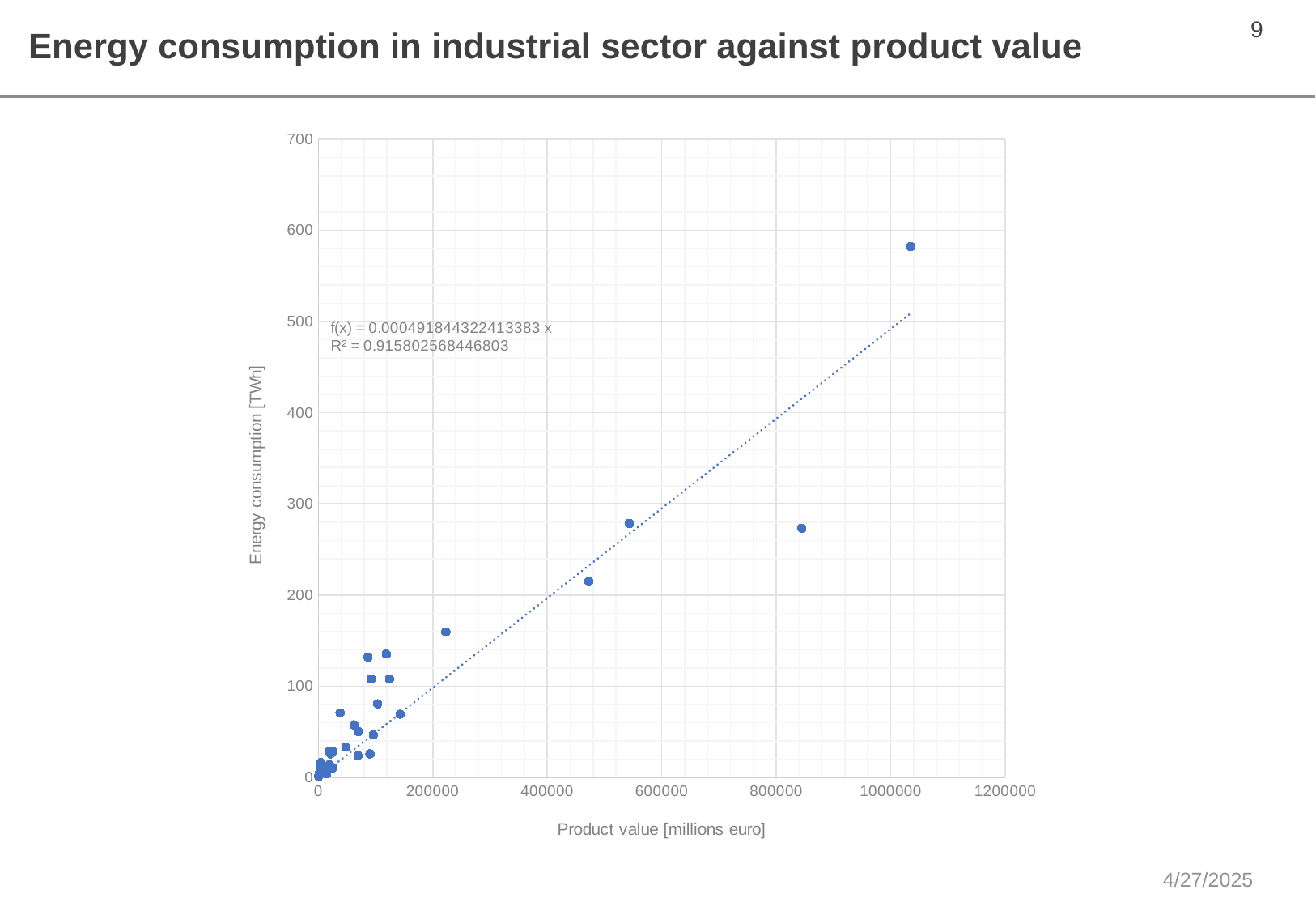

Energy consumption in industrial sector against product value

### Chart

| Category | energy_consumption[TWh] |
|---|---|